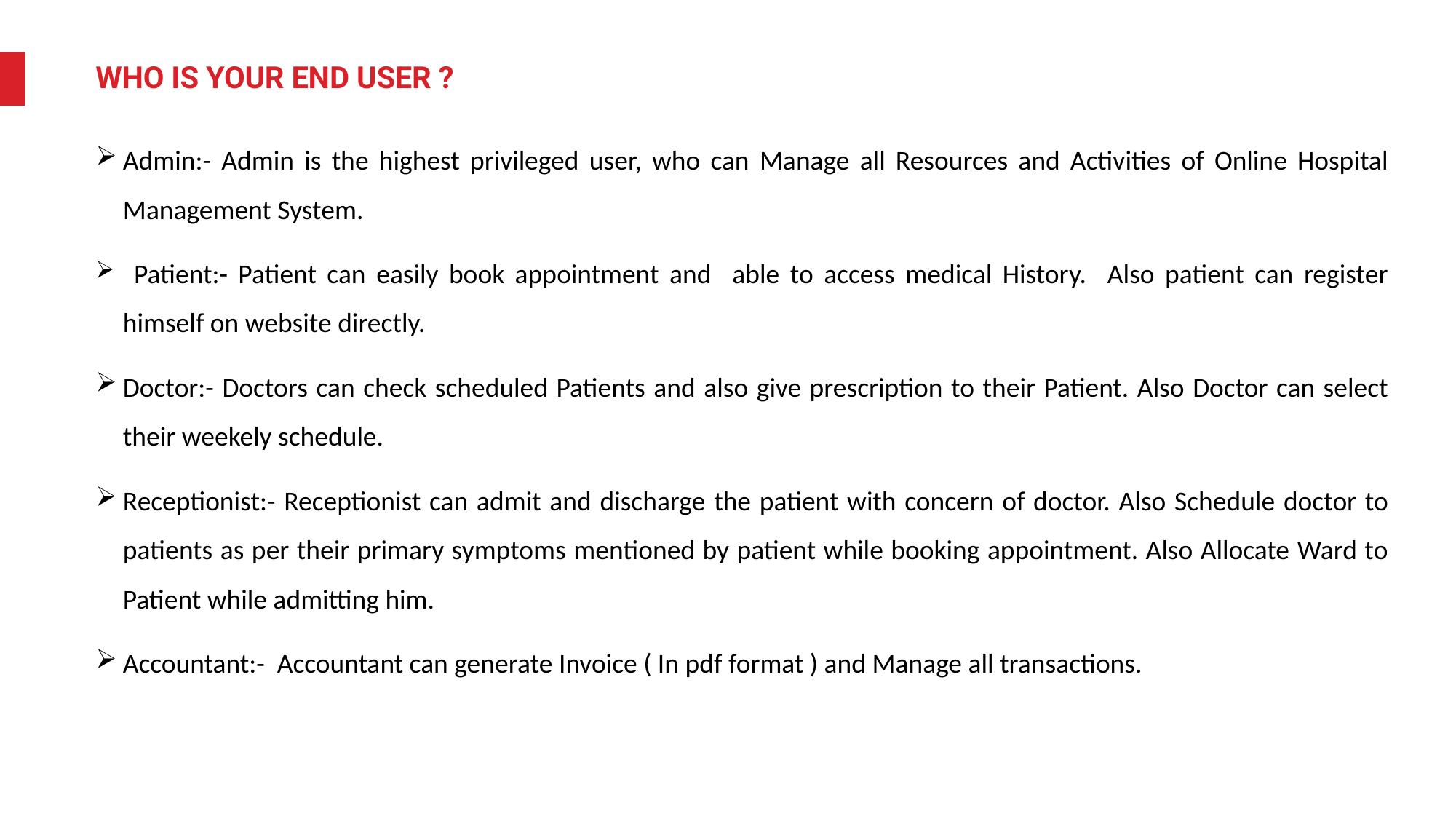

# WHO IS YOUR END USER ?

Admin:- Admin is the highest privileged user, who can Manage all Resources and Activities of Online Hospital Management System.
 Patient:- Patient can easily book appointment and  able to access medical History.  Also patient can register himself on website directly.
Doctor:- Doctors can check scheduled Patients and also give prescription to their Patient. Also Doctor can select their weekely schedule.
Receptionist:- Receptionist can admit and discharge the patient with concern of doctor. Also Schedule doctor to patients as per their primary symptoms mentioned by patient while booking appointment. Also Allocate Ward to Patient while admitting him.
Accountant:-  Accountant can generate Invoice ( In pdf format ) and Manage all transactions.